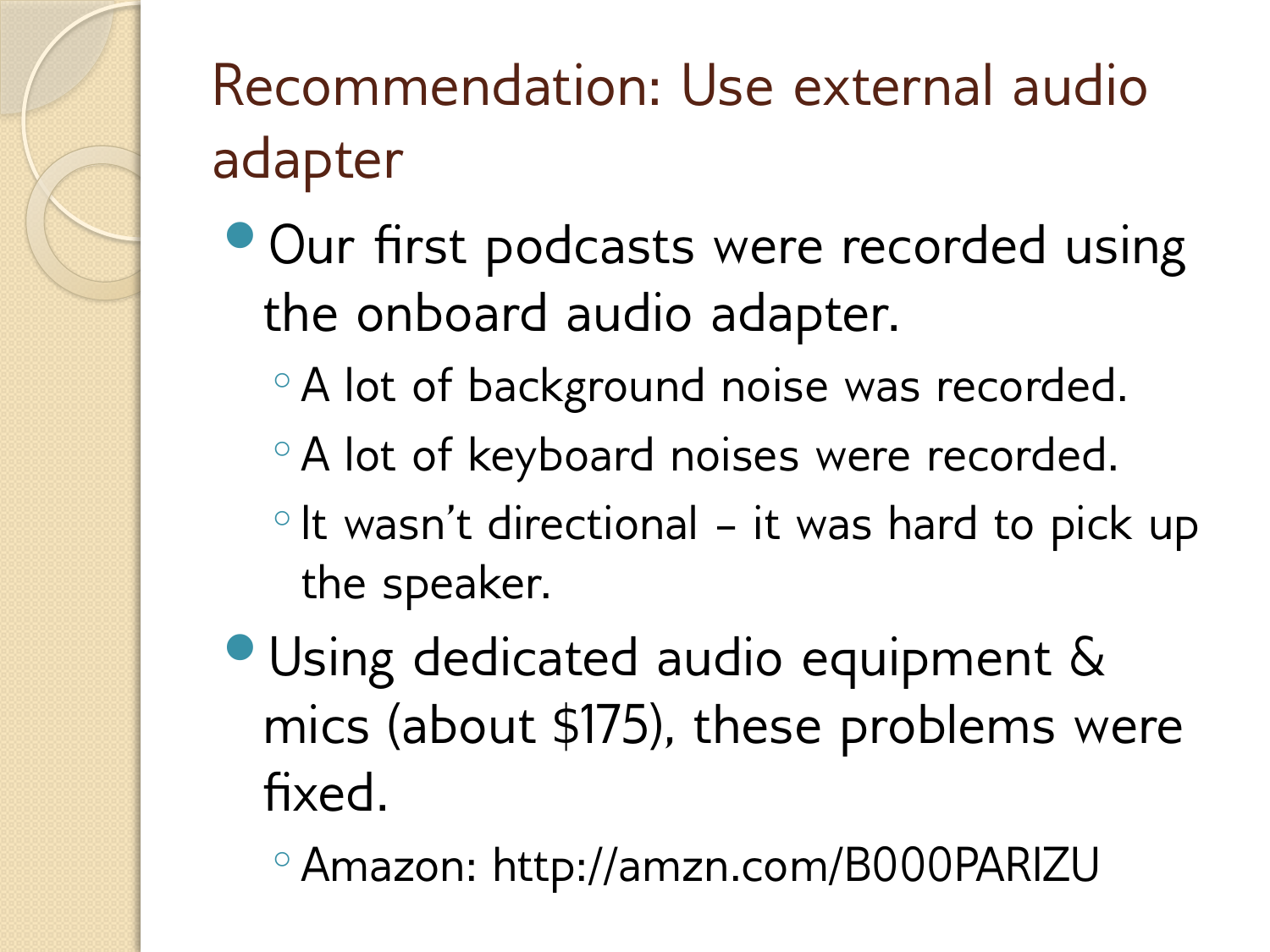

# Recommendation: Use external audio adapter
Our first podcasts were recorded using the onboard audio adapter.
A lot of background noise was recorded.
A lot of keyboard noises were recorded.
It wasn’t directional – it was hard to pick up the speaker.
Using dedicated audio equipment & mics (about $175), these problems were fixed.
Amazon: http://amzn.com/B000PARIZU